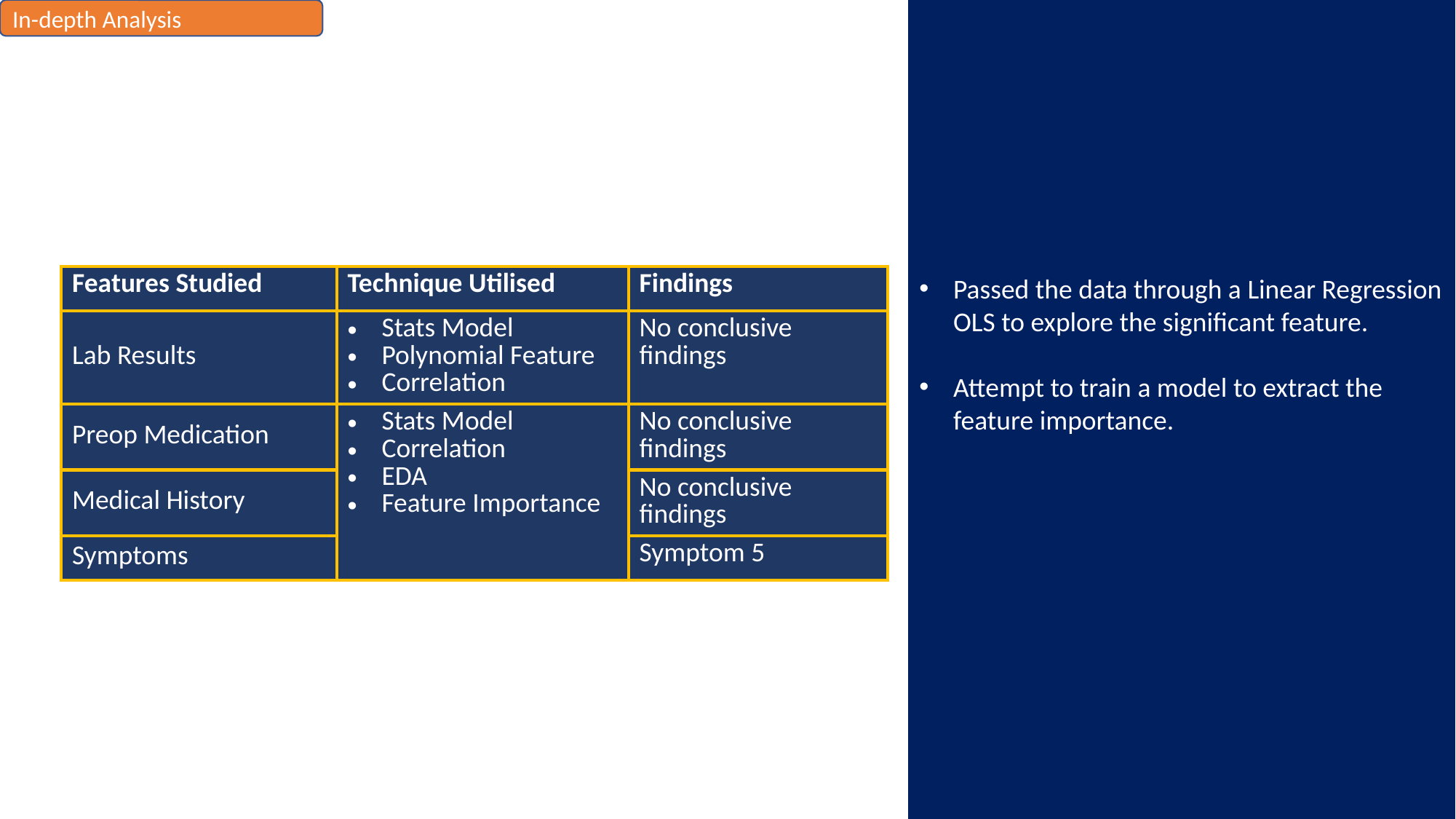

In-depth Analysis

Passed the data through a Linear Regression OLS to explore the significant feature.

Attempt to train a model to extract the feature importance.

| Features Studied | Technique Utilised | Findings |
| --- | --- | --- |
| Lab Results | Stats Model Polynomial Feature Correlation | No conclusive findings |
| Preop Medication | Stats Model Correlation EDA Feature Importance | No conclusive findings |
| Medical History | Stats Model Correlation | No conclusive findings |
| Symptoms |  | Symptom 5 |